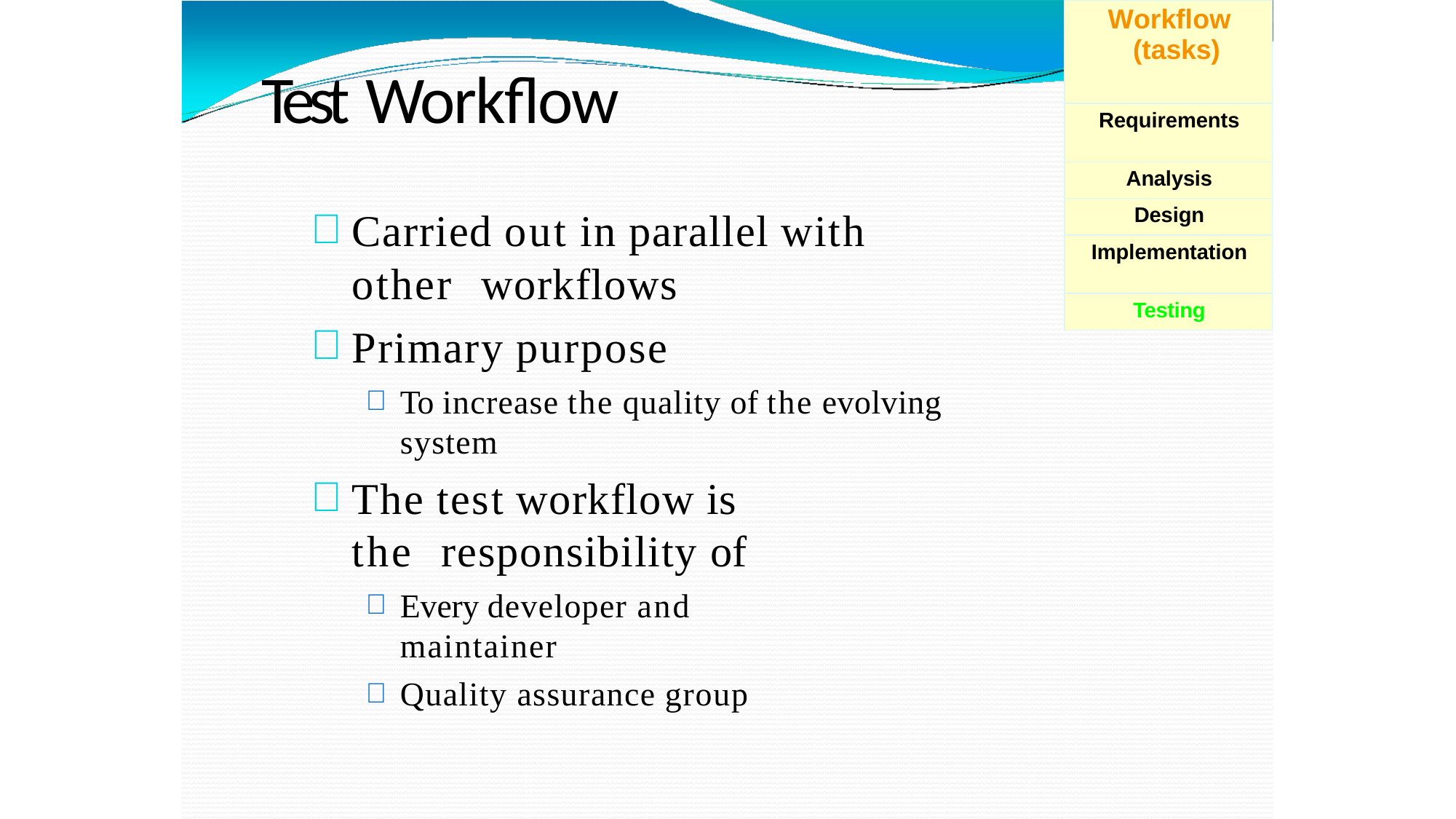

| Workflow (tasks) |
| --- |
| Requirements |
| Analysis |
| Design |
| Implementation |
| Testing |

# Test Workflow
Carried out in parallel with other  workflows
Primary purpose
To increase the quality of the evolving
system
The test workflow is the  responsibility of
Every developer and maintainer
Quality assurance group